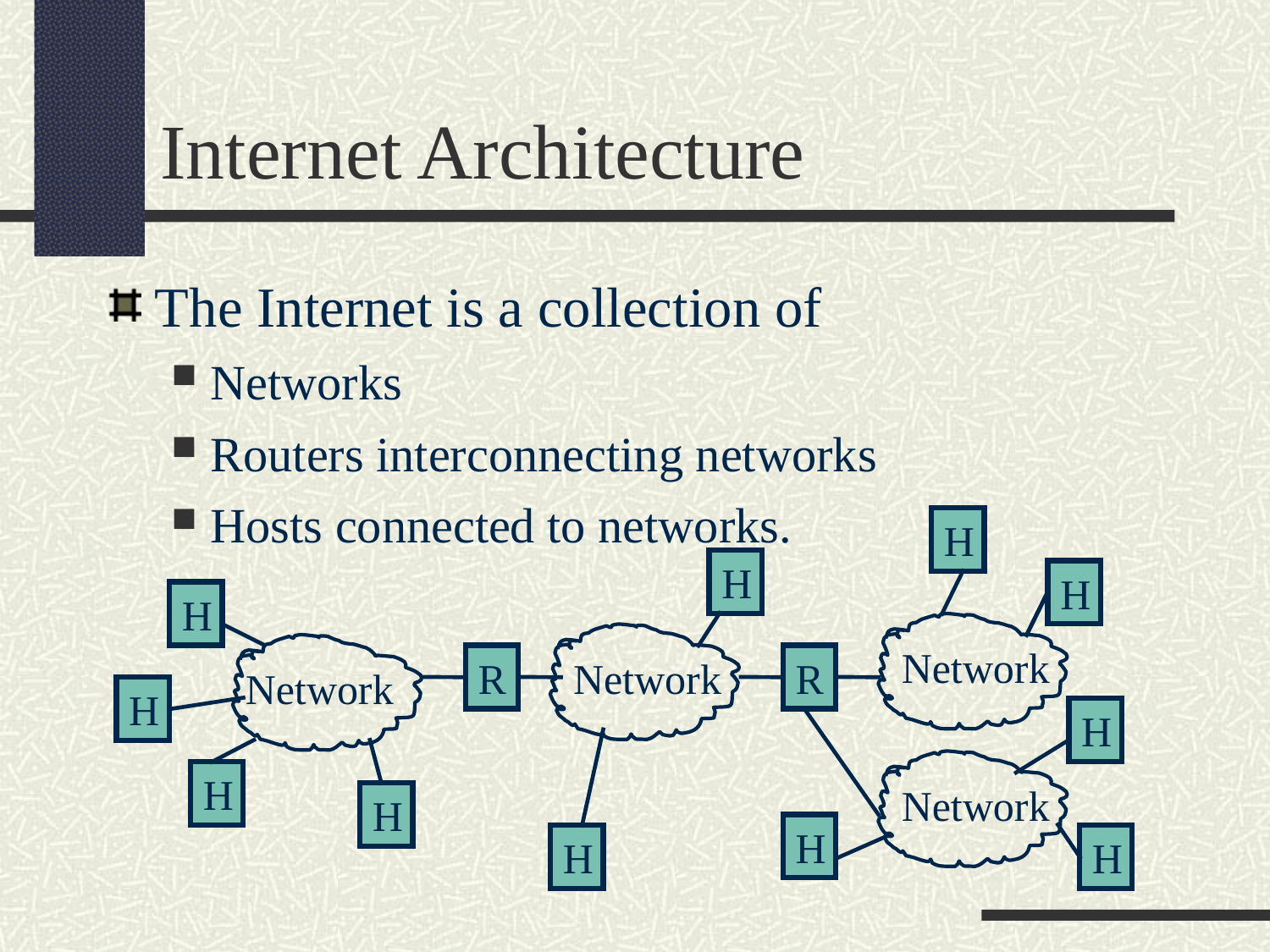

Internet Architecture
The Internet is a collection of
Networks
Routers interconnecting networks
Hosts connected to networks.

H

H

H

H

Network

R
Network

R
Network

H

H

H
Network

H

H

H

H